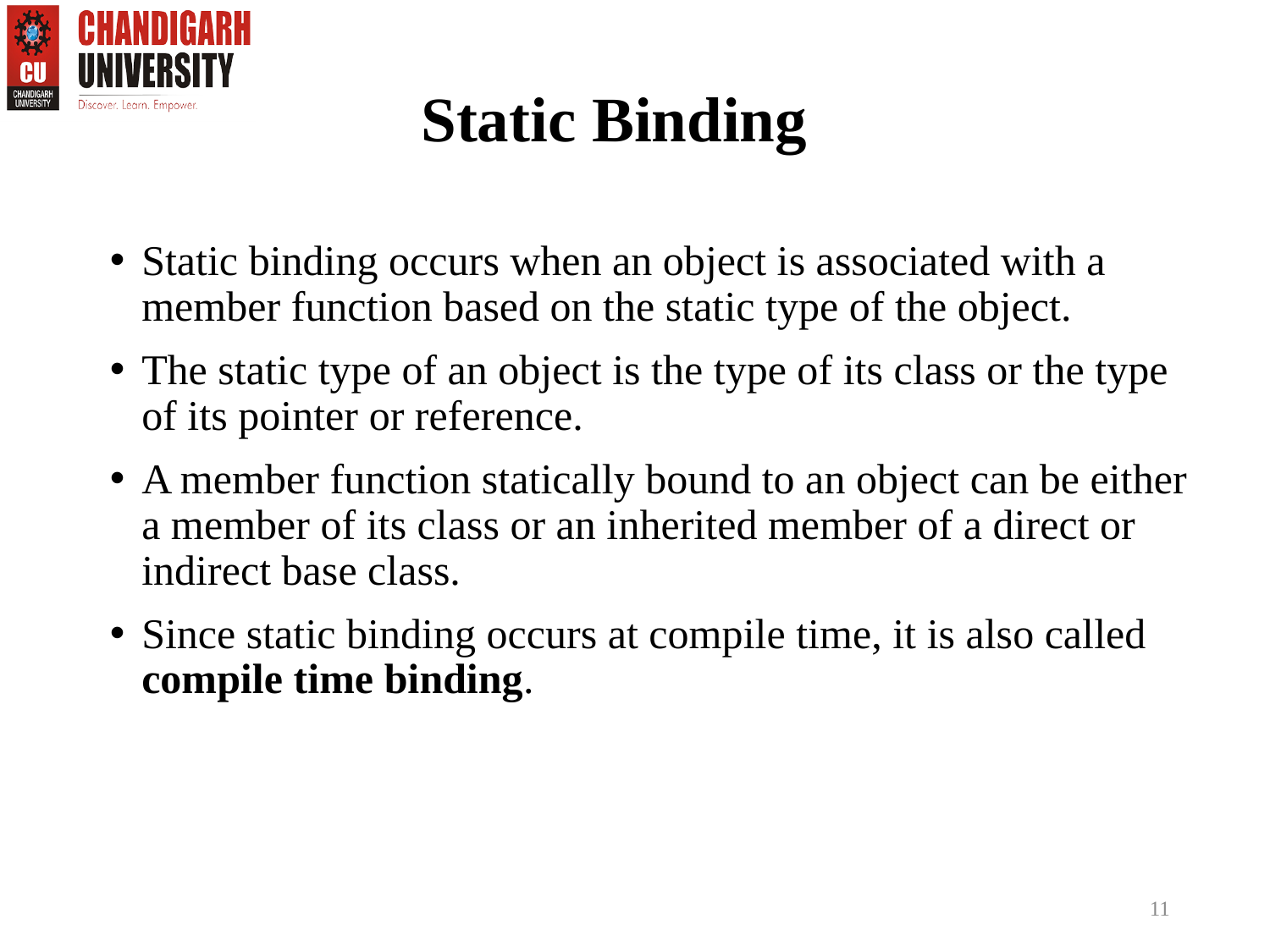

Static Binding
Static binding occurs when an object is associated with a member function based on the static type of the object.
The static type of an object is the type of its class or the type of its pointer or reference.
A member function statically bound to an object can be either a member of its class or an inherited member of a direct or indirect base class.
Since static binding occurs at compile time, it is also called compile time binding.

11